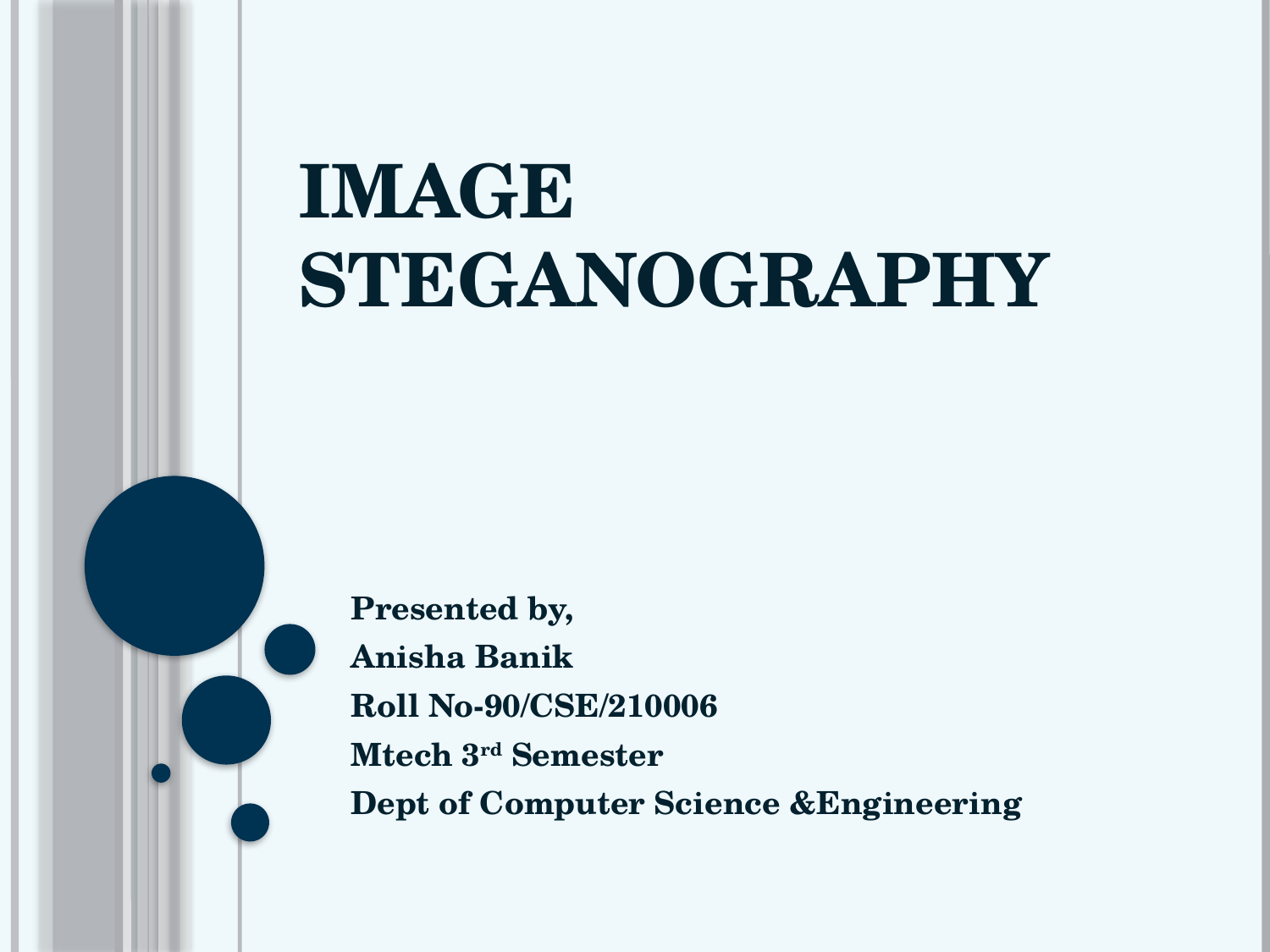

# Image Steganography
Presented by,
Anisha Banik
Roll No-90/CSE/210006
Mtech 3rd Semester
Dept of Computer Science &Engineering